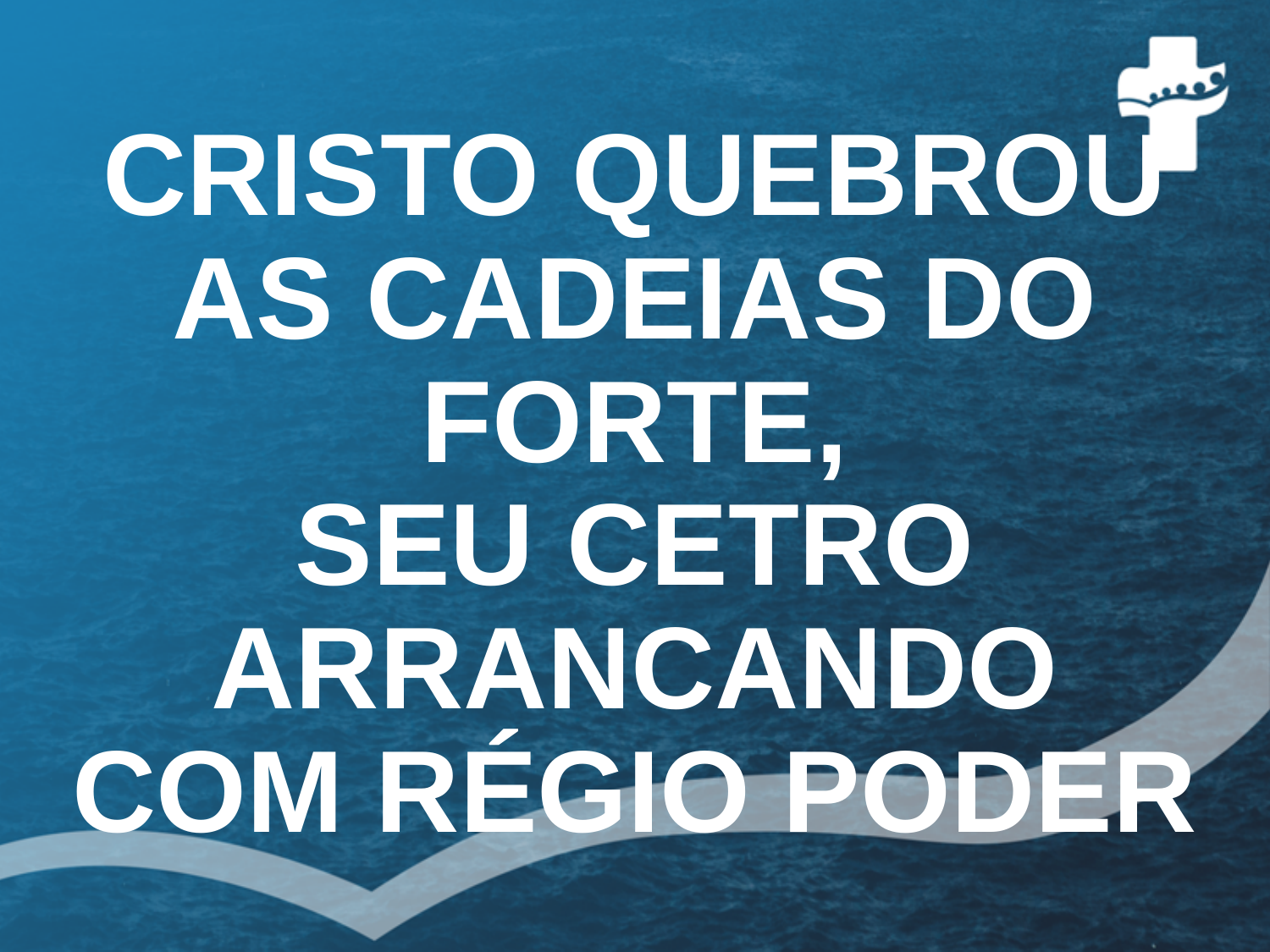

# CRISTO QUEBROU AS CADEIAS DO FORTE, SEU CETRO ARRANCANDO COM RÉGIO PODER